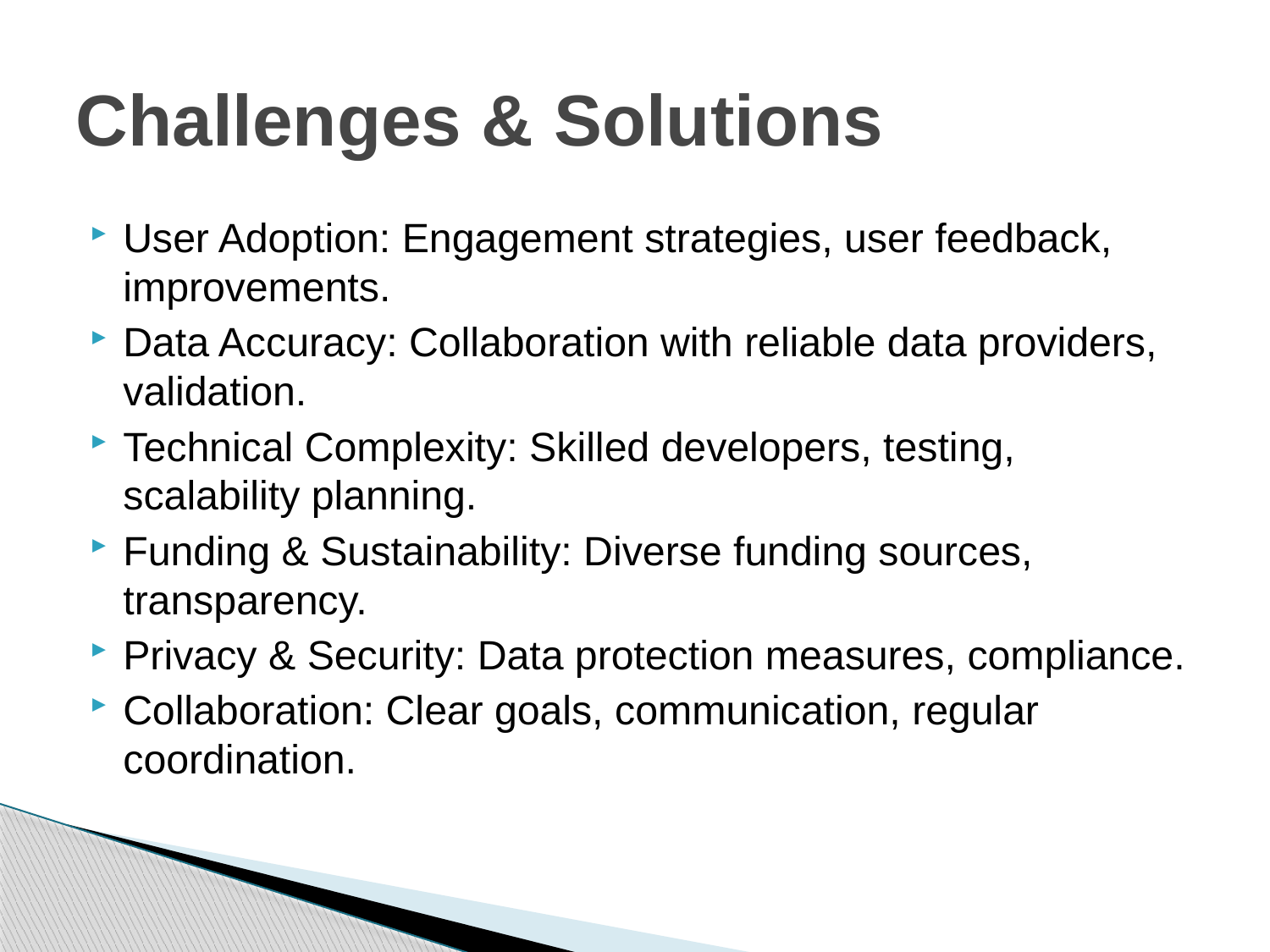

# Challenges & Solutions
User Adoption: Engagement strategies, user feedback, improvements.
Data Accuracy: Collaboration with reliable data providers, validation.
Technical Complexity: Skilled developers, testing, scalability planning.
Funding & Sustainability: Diverse funding sources, transparency.
Privacy & Security: Data protection measures, compliance.
Collaboration: Clear goals, communication, regular coordination.